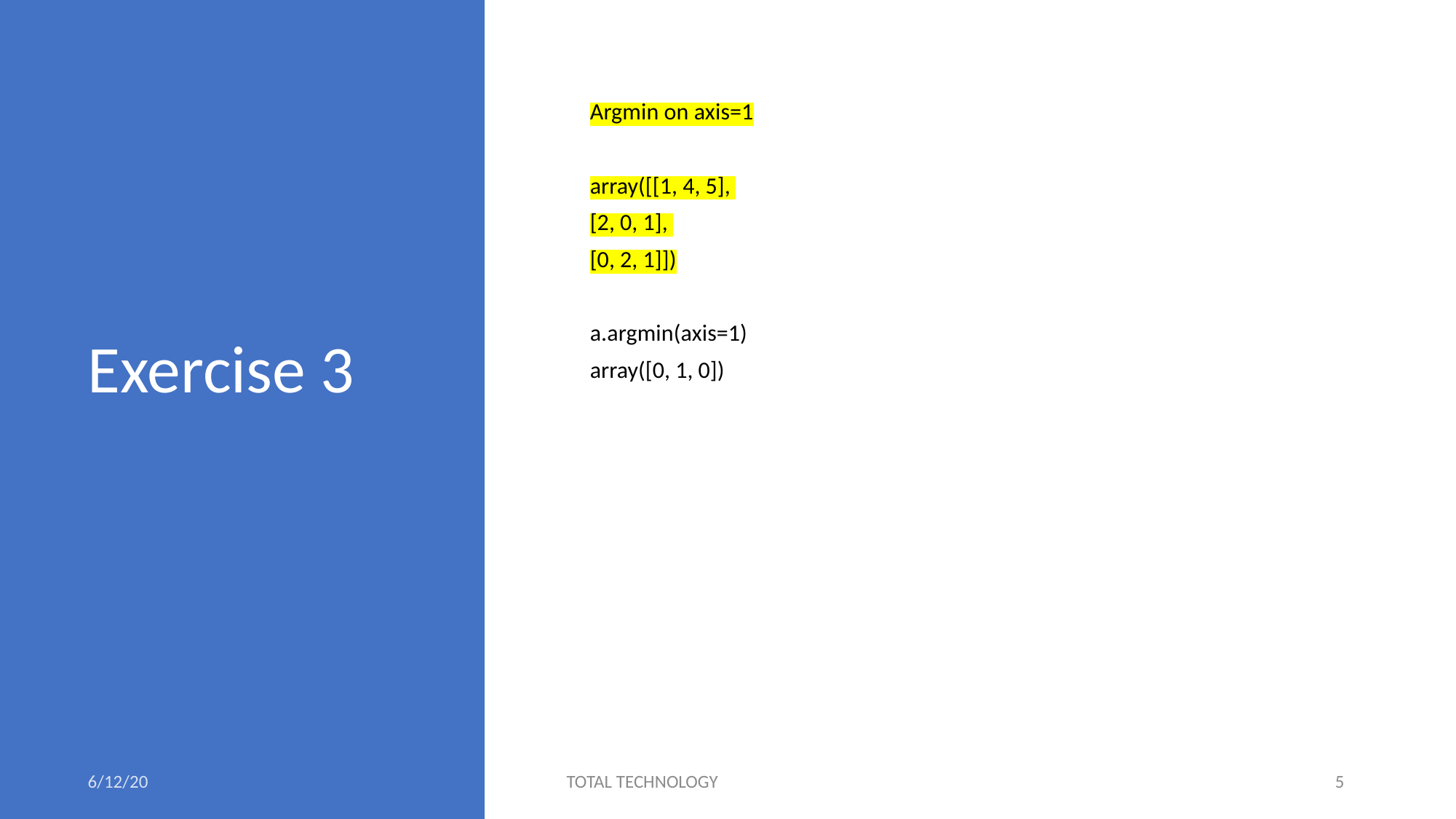

# Exercise 3

Argmin on axis=1

array([[1, 4, 5],
[2, 0, 1],
[0, 2, 1]])

a.argmin(axis=1)
array([0, 1, 0])

6/12/20
TOTAL TECHNOLOGY
5